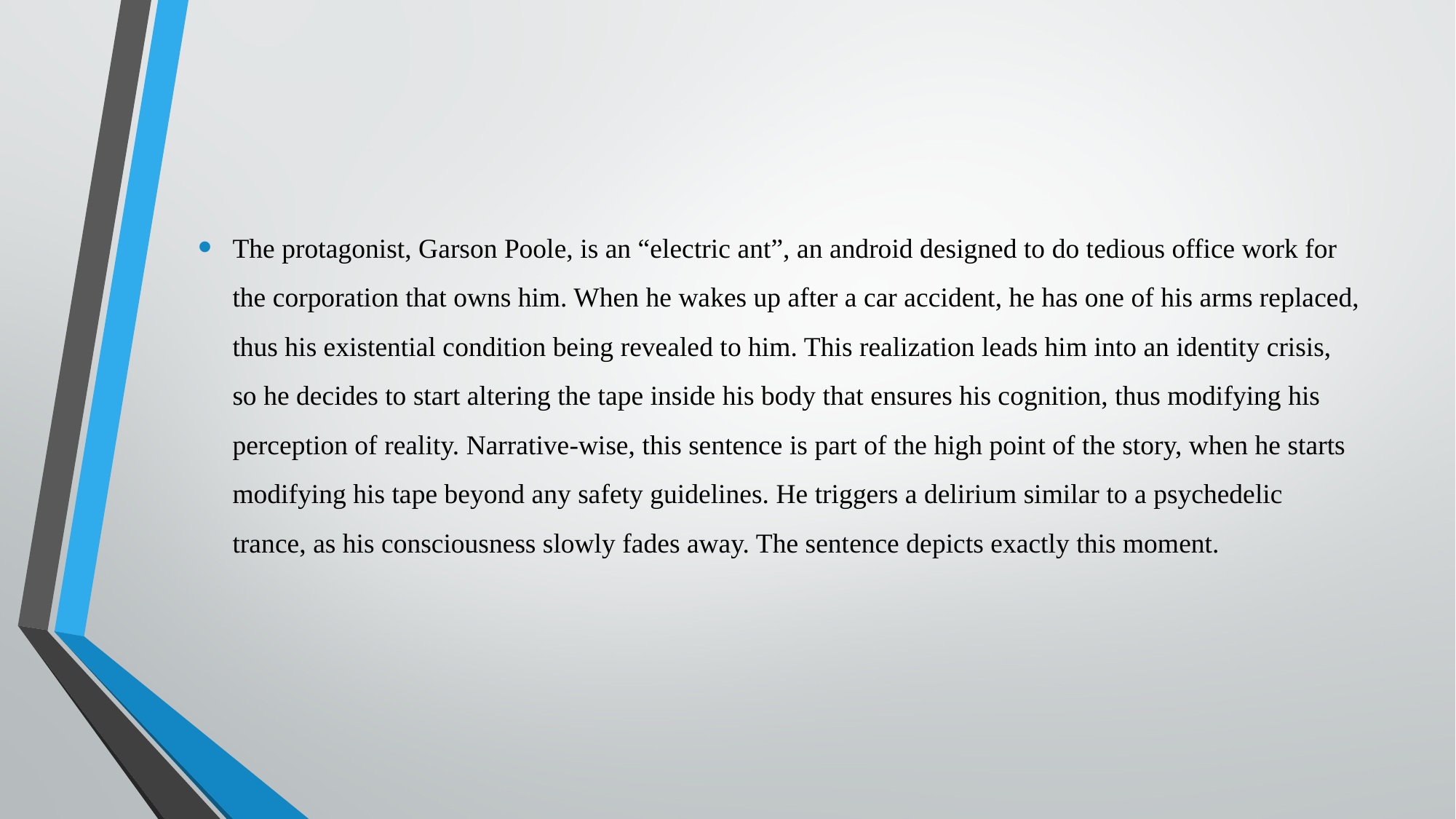

The protagonist, Garson Poole, is an “electric ant”, an android designed to do tedious office work for the corporation that owns him. When he wakes up after a car accident, he has one of his arms replaced, thus his existential condition being revealed to him. This realization leads him into an identity crisis, so he decides to start altering the tape inside his body that ensures his cognition, thus modifying his perception of reality. Narrative-wise, this sentence is part of the high point of the story, when he starts modifying his tape beyond any safety guidelines. He triggers a delirium similar to a psychedelic trance, as his consciousness slowly fades away. The sentence depicts exactly this moment.